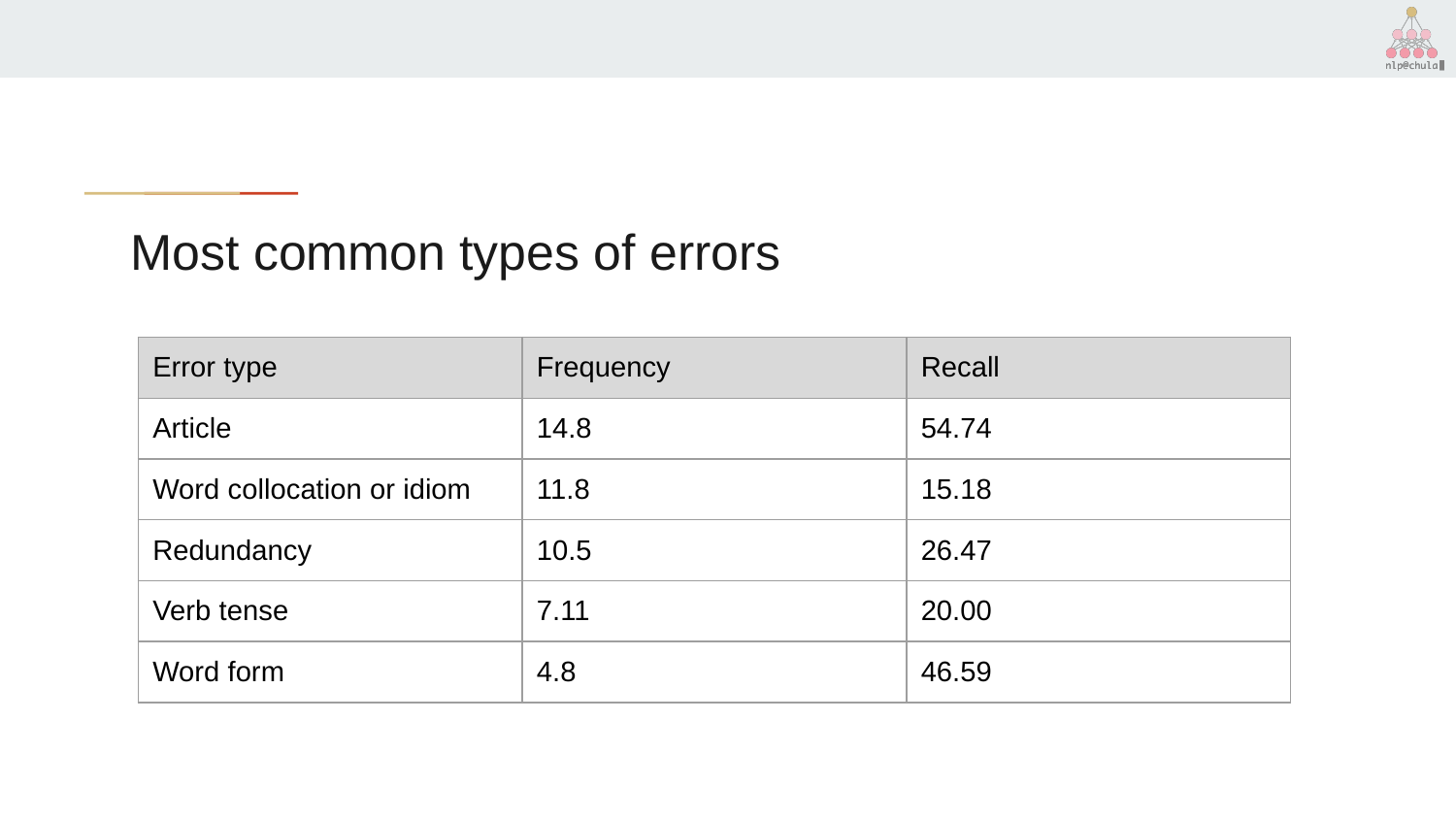

# Most common types of errors
| Error type | Frequency | Recall |
| --- | --- | --- |
| Article | 14.8 | 54.74 |
| Word collocation or idiom | 11.8 | 15.18 |
| Redundancy | 10.5 | 26.47 |
| Verb tense | 7.11 | 20.00 |
| Word form | 4.8 | 46.59 |